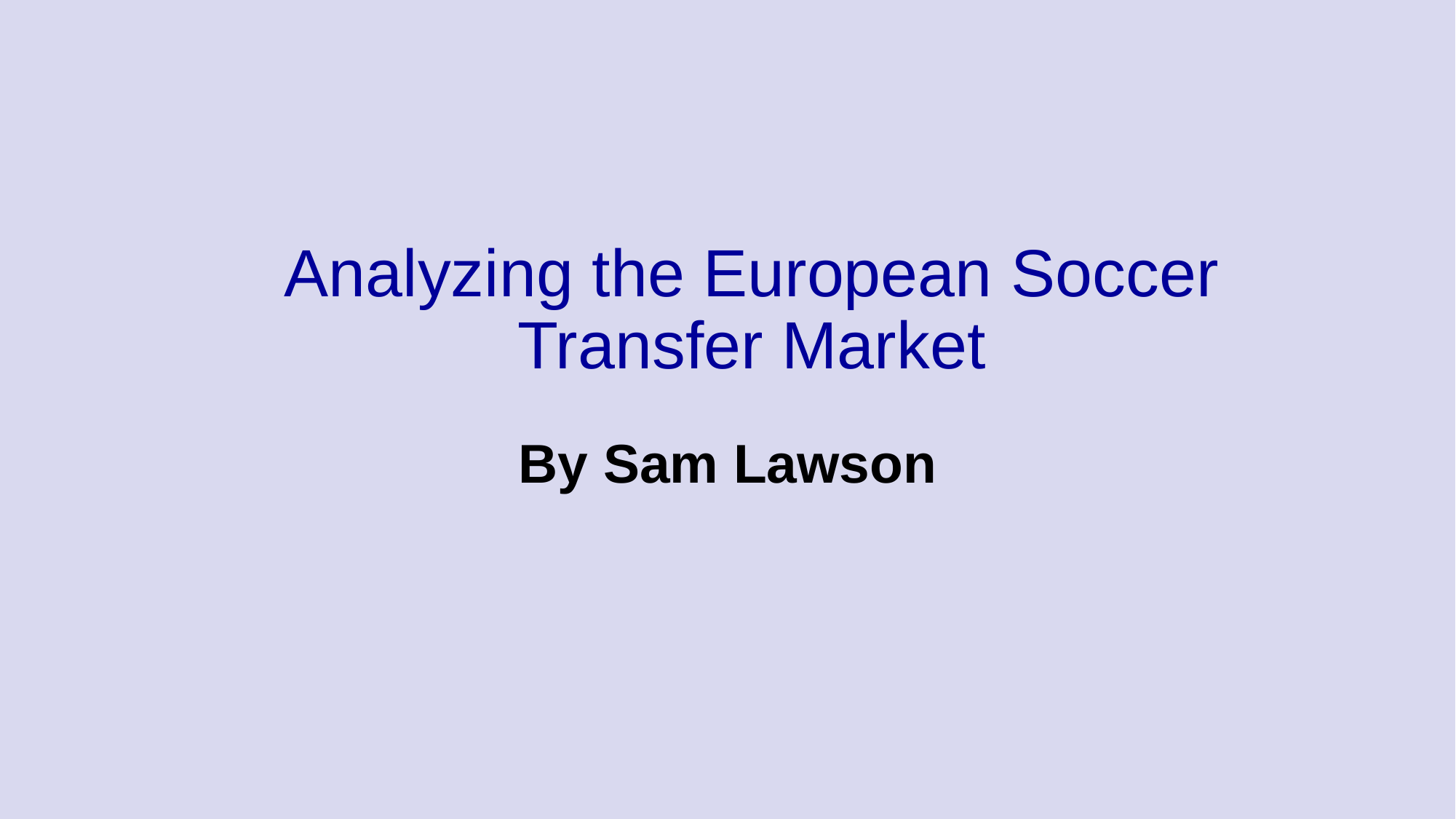

# Analyzing the European Soccer Transfer Market
By Sam Lawson